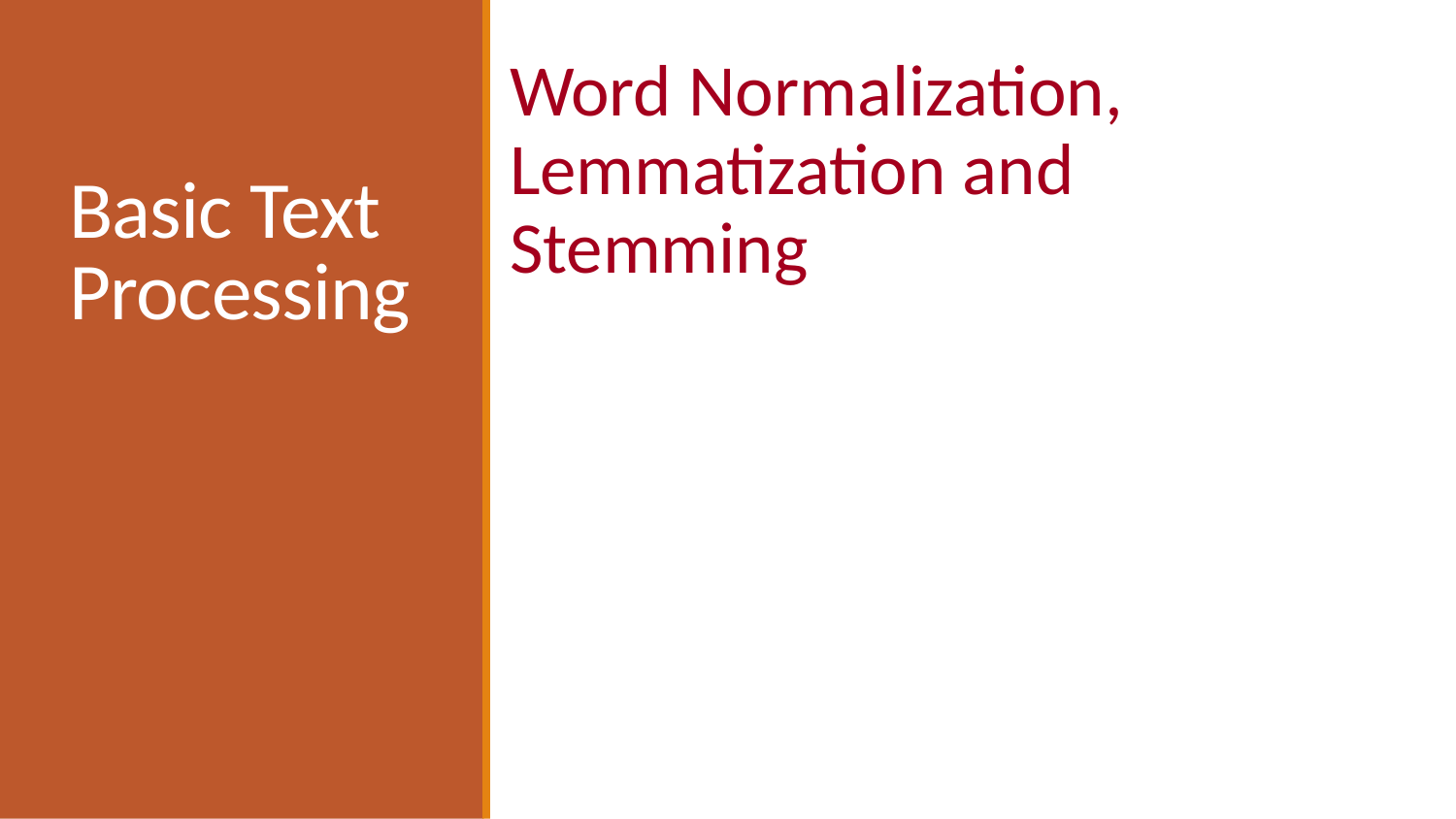

Word Normalization, Lemmatization and Stemming
# Basic Text Processing